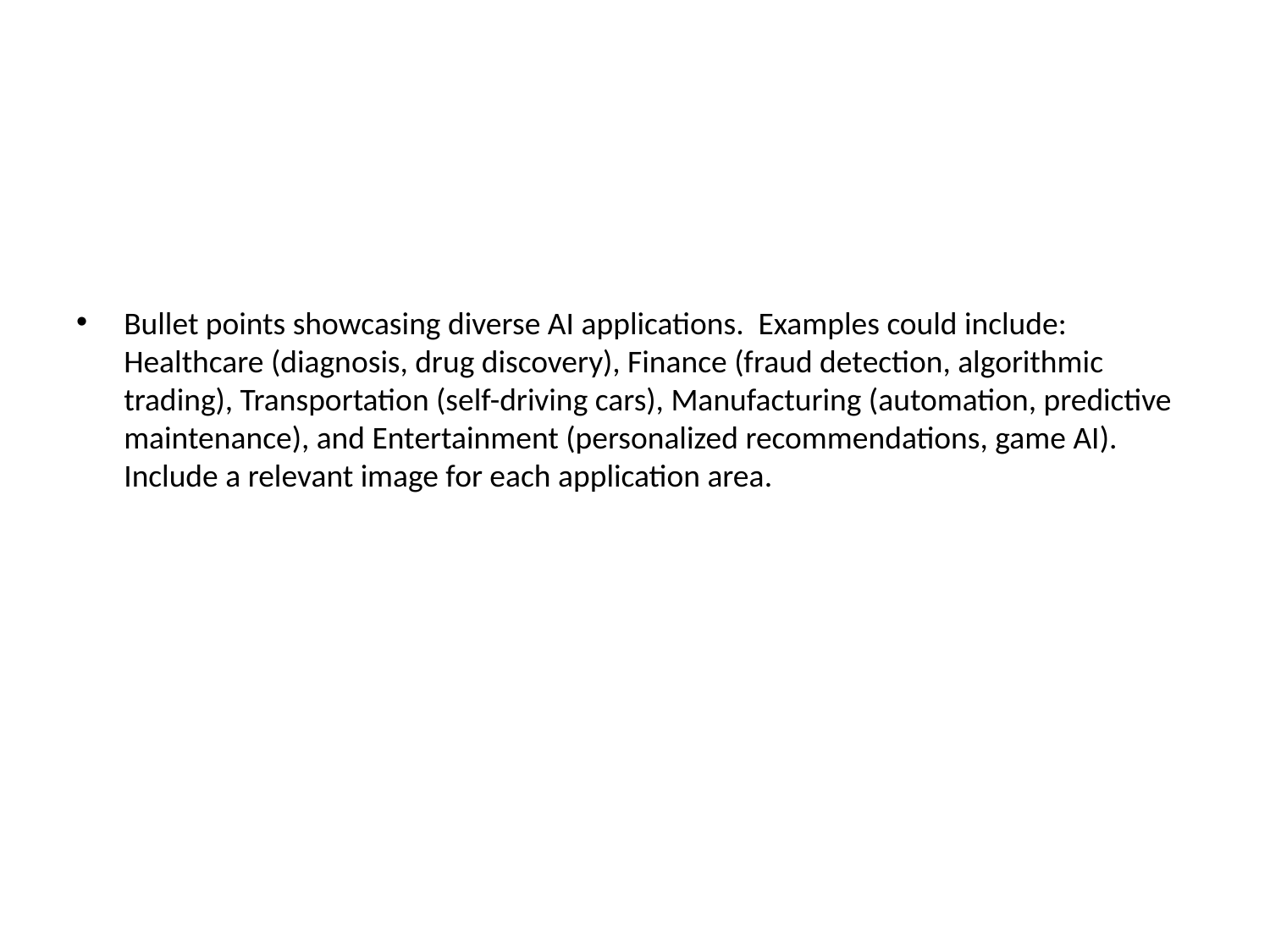

#

Bullet points showcasing diverse AI applications.  Examples could include: Healthcare (diagnosis, drug discovery), Finance (fraud detection, algorithmic trading), Transportation (self-driving cars), Manufacturing (automation, predictive maintenance), and Entertainment (personalized recommendations, game AI). Include a relevant image for each application area.